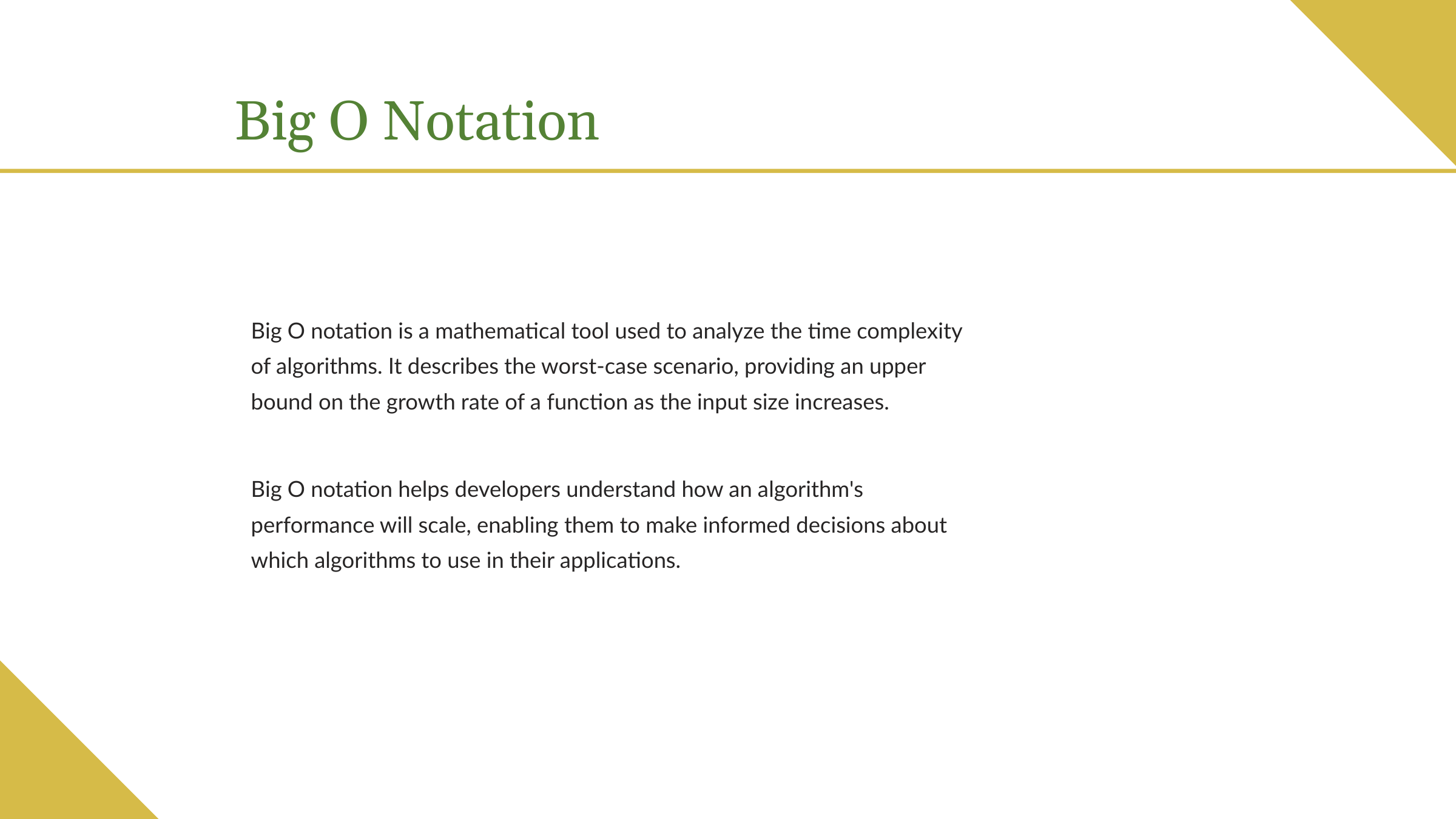

Big O Notation

Big O notation is a mathematical tool used to analyze the time complexity of algorithms. It describes the worst-case scenario, providing an upper bound on the growth rate of a function as the input size increases.
Big O notation helps developers understand how an algorithm's performance will scale, enabling them to make informed decisions about which algorithms to use in their applications.